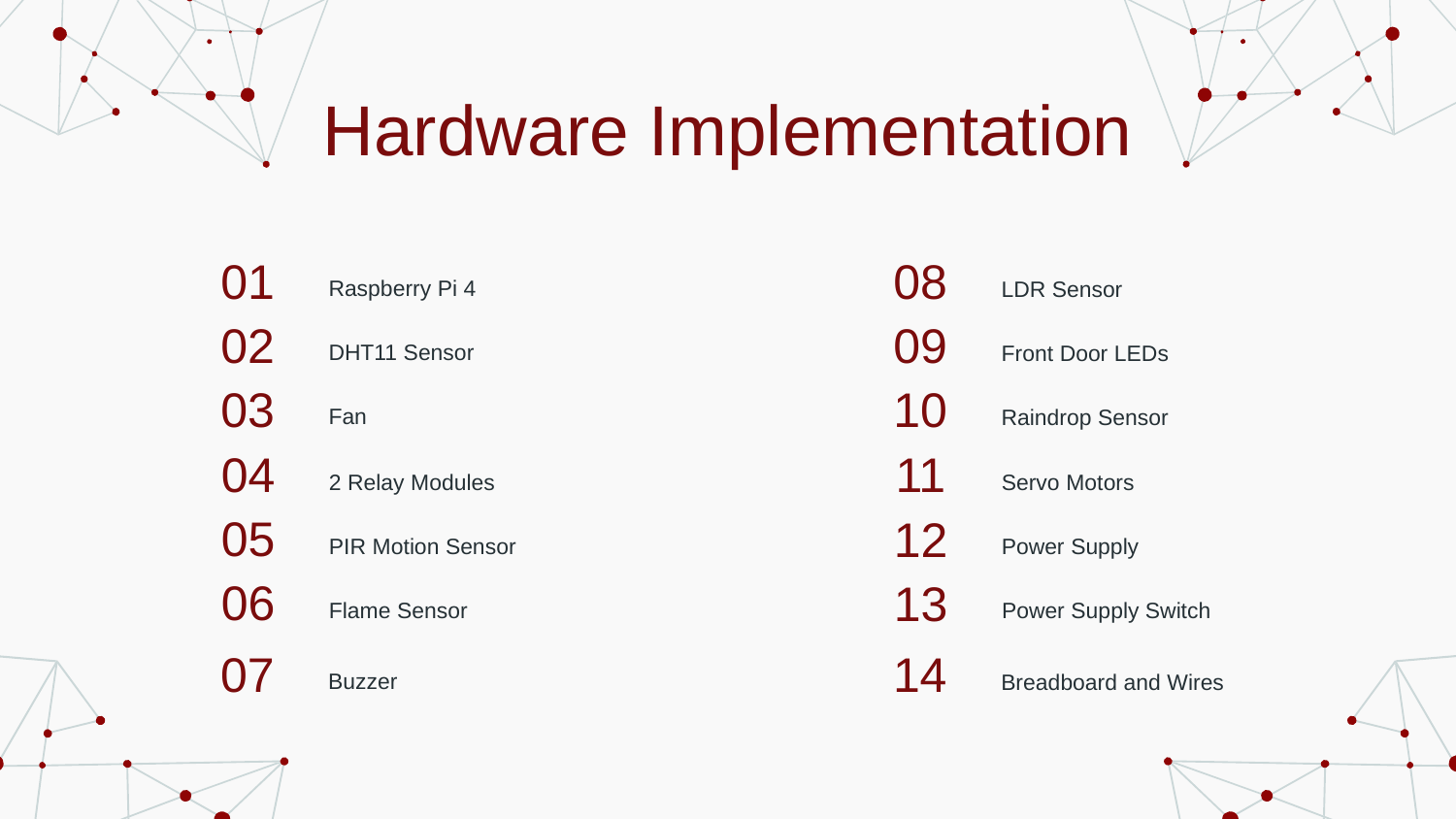

# Hardware Implementation
01
08
Raspberry Pi 4
LDR Sensor
02
09
DHT11 Sensor
Front Door LEDs
03
10
Fan
Raindrop Sensor
04
11
2 Relay Modules
Servo Motors
05
12
PIR Motion Sensor
Power Supply
06
13
Flame Sensor
Power Supply Switch
07
14
Buzzer
Breadboard and Wires